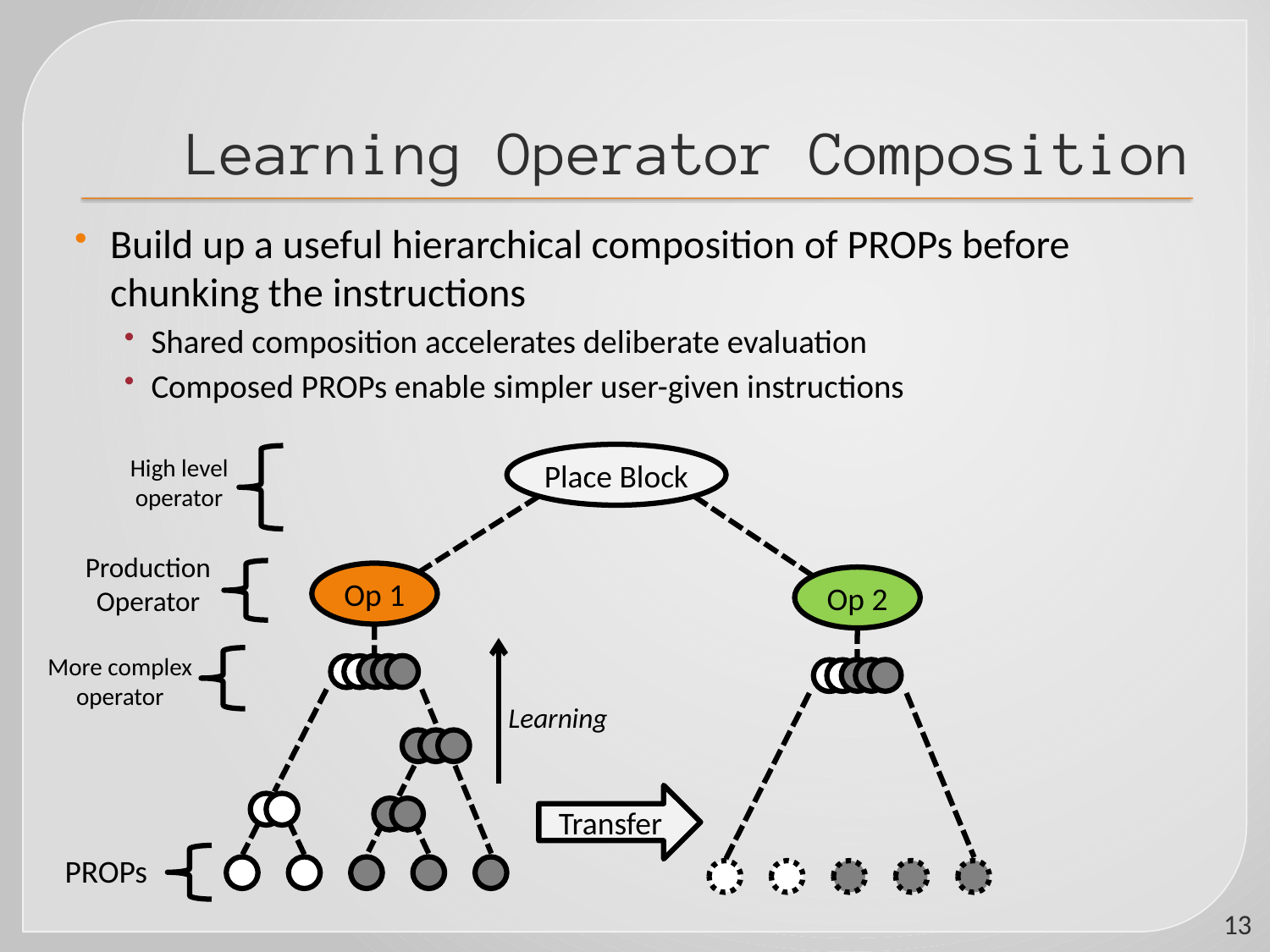

# Learning Operator Composition
Build up a useful hierarchical composition of PROPs before chunking the instructions
Shared composition accelerates deliberate evaluation
Composed PROPs enable simpler user-given instructions
Place Block

High level operator
Production Operator

Op 1

Op 2

Learning
More complex operator

Transfer
PROPs

13